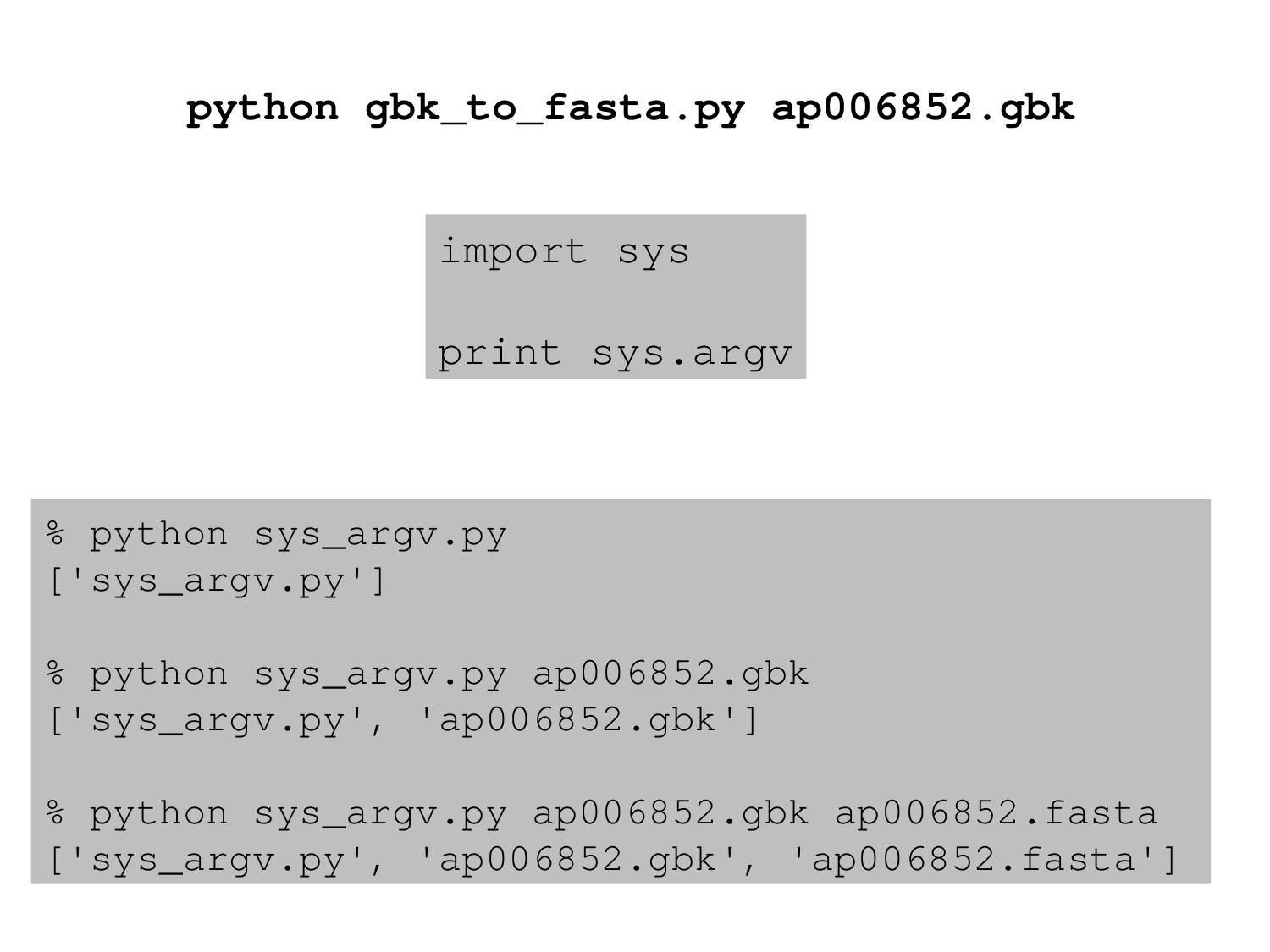

python gbk_to_fasta.py ap006852.gbk
import sys

print sys.argv
% python sys_argv.py
['sys_argv.py']

% python sys_argv.py ap006852.gbk
['sys_argv.py', 'ap006852.gbk']

% python sys_argv.py ap006852.gbk ap006852.fasta
['sys_argv.py', 'ap006852.gbk', 'ap006852.fasta']